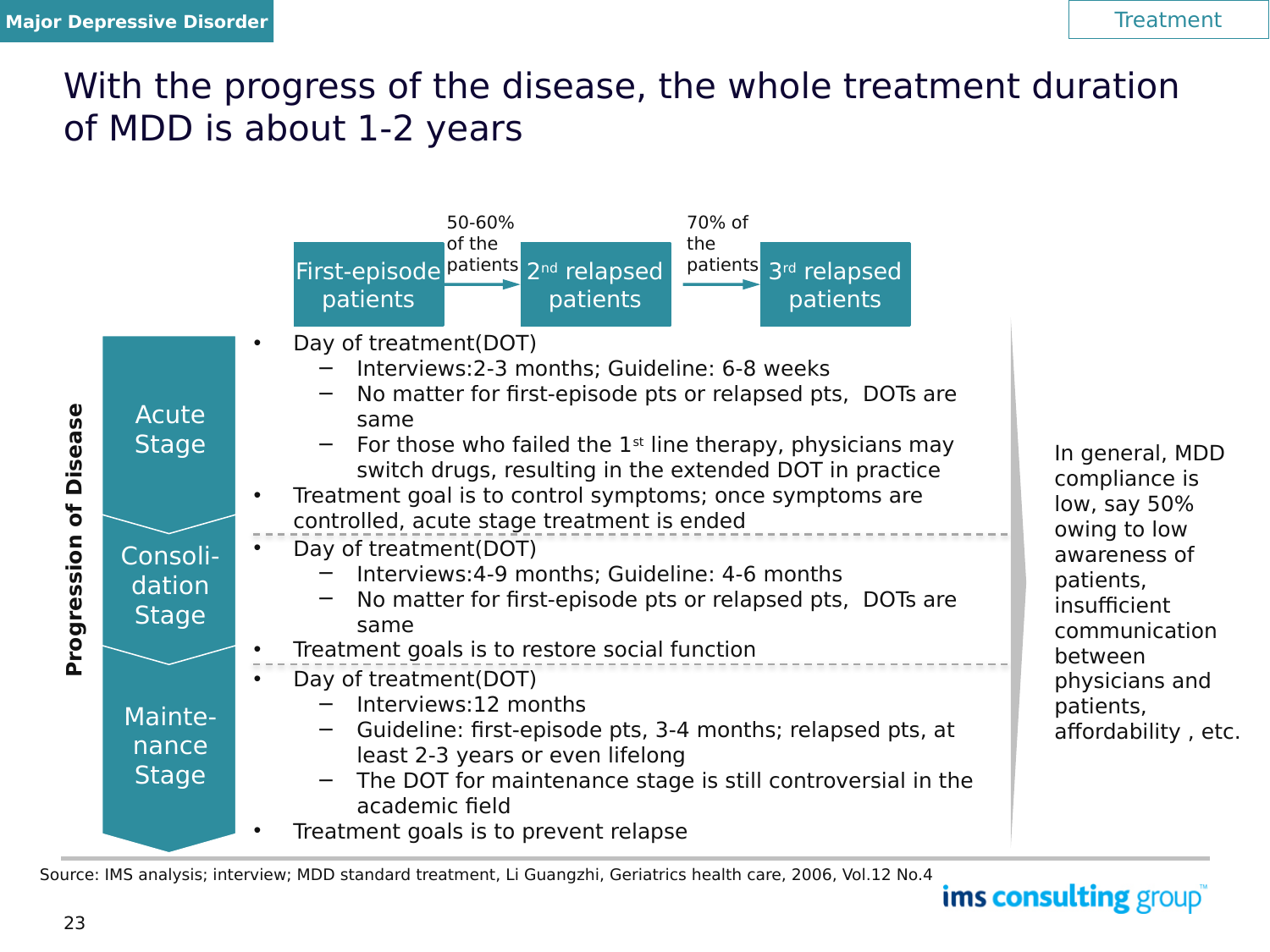

Major Depressive Disorder
Treatment
# With the progress of the disease, the whole treatment duration of MDD is about 1-2 years
50-60% of the patients
70% of the patients
First-episode patients
2nd relapsed patients
3rd relapsed patients

Day of treatment(DOT)
Interviews:2-3 months; Guideline: 6-8 weeks
No matter for first-episode pts or relapsed pts,  DOTs are same
For those who failed the 1st line therapy, physicians may switch drugs, resulting in the extended DOT in practice
Treatment goal is to control symptoms; once symptoms are controlled, acute stage treatment is ended

Acute Stage
In general, MDD compliance is low, say 50% owing to low awareness of patients, insufficient communication between physicians and patients, affordability , etc.
Progression of Disease

Progression of Disease
Day of treatment(DOT)
Interviews:4-9 months; Guideline: 4-6 months
No matter for first-episode pts or relapsed pts,  DOTs are same
Treatment goals is to restore social function
Consoli-dation Stage

Day of treatment(DOT)
Interviews:12 months
Guideline: first-episode pts, 3-4 months; relapsed pts, at least 2-3 years or even lifelong
The DOT for maintenance stage is still controversial in the academic field
Treatment goals is to prevent relapse

Mainte-nance Stage
Source: IMS analysis; interview; MDD standard treatment, Li Guangzhi, Geriatrics health care, 2006, Vol.12 No.4